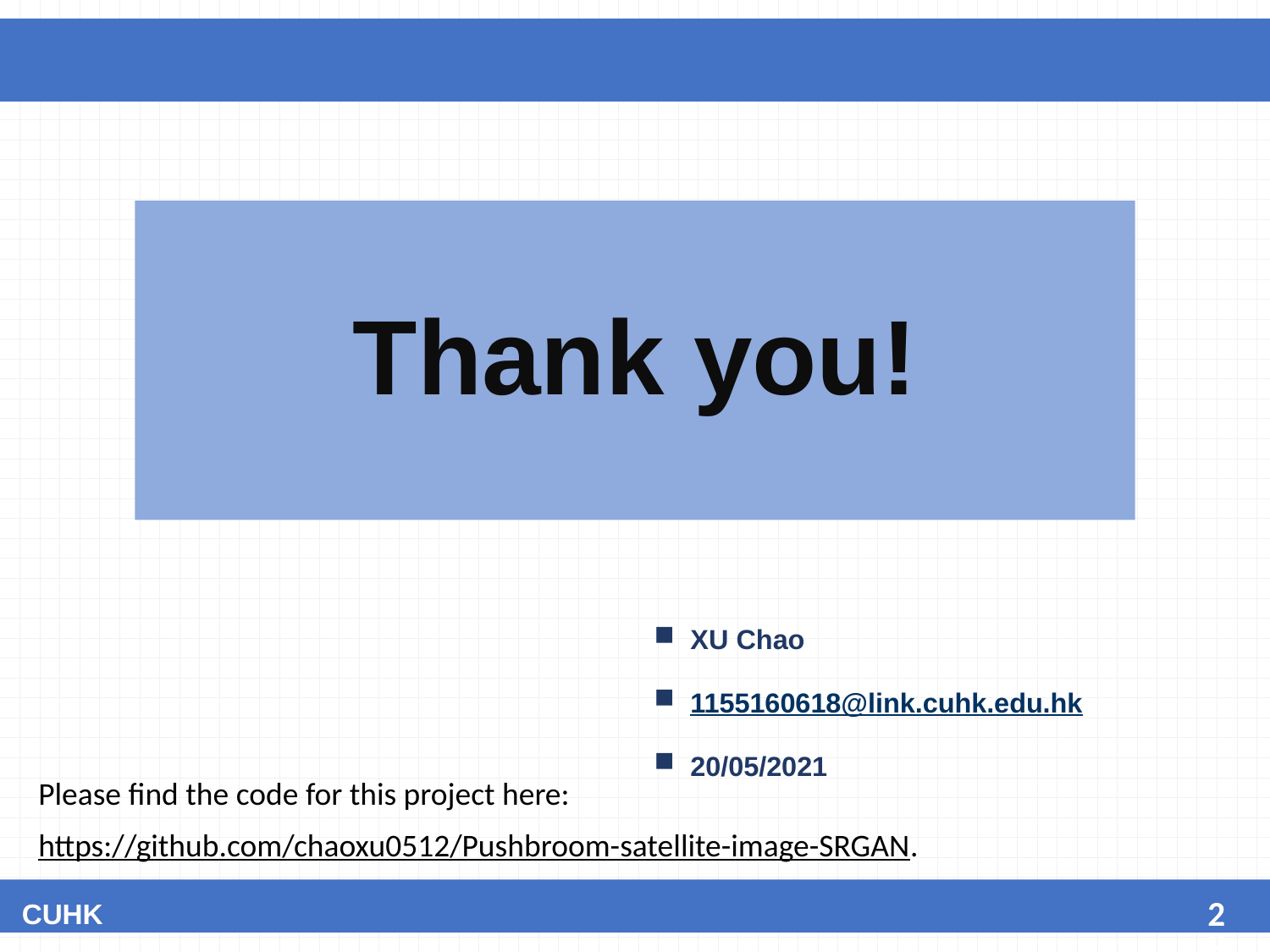

Thank you!
XU Chao
1155160618@link.cuhk.edu.hk
20/05/2021
Please find the code for this project here:
https://github.com/chaoxu0512/Pushbroom-satellite-image-SRGAN.
22